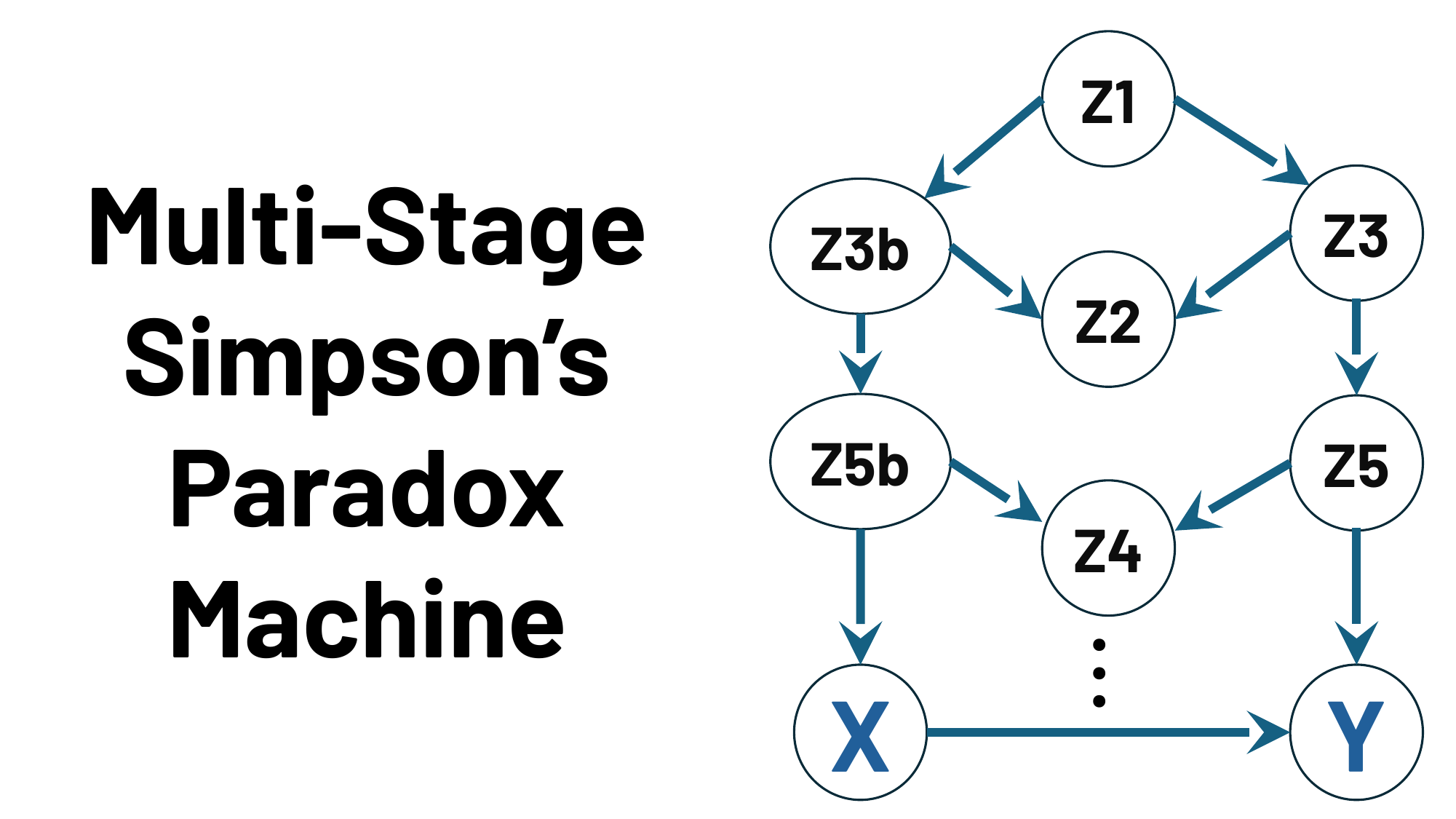

Z1
Multi-Stage Simpson’s Paradox Machine
Z3
Z3b
Z2
Z5b
Z5
Z4
…
X
Y